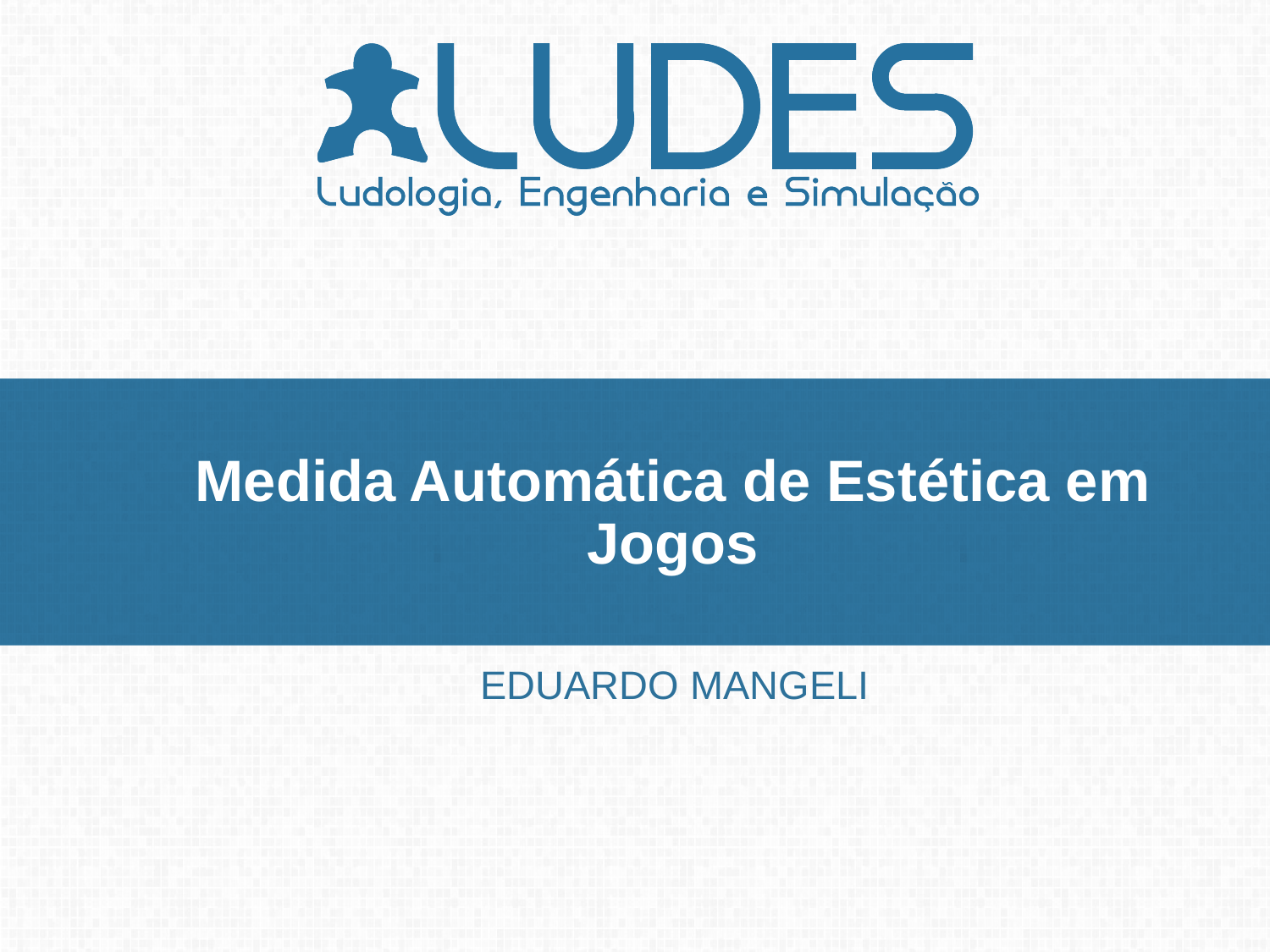

# Medida Automática de Estética em Jogos
Eduardo Mangeli